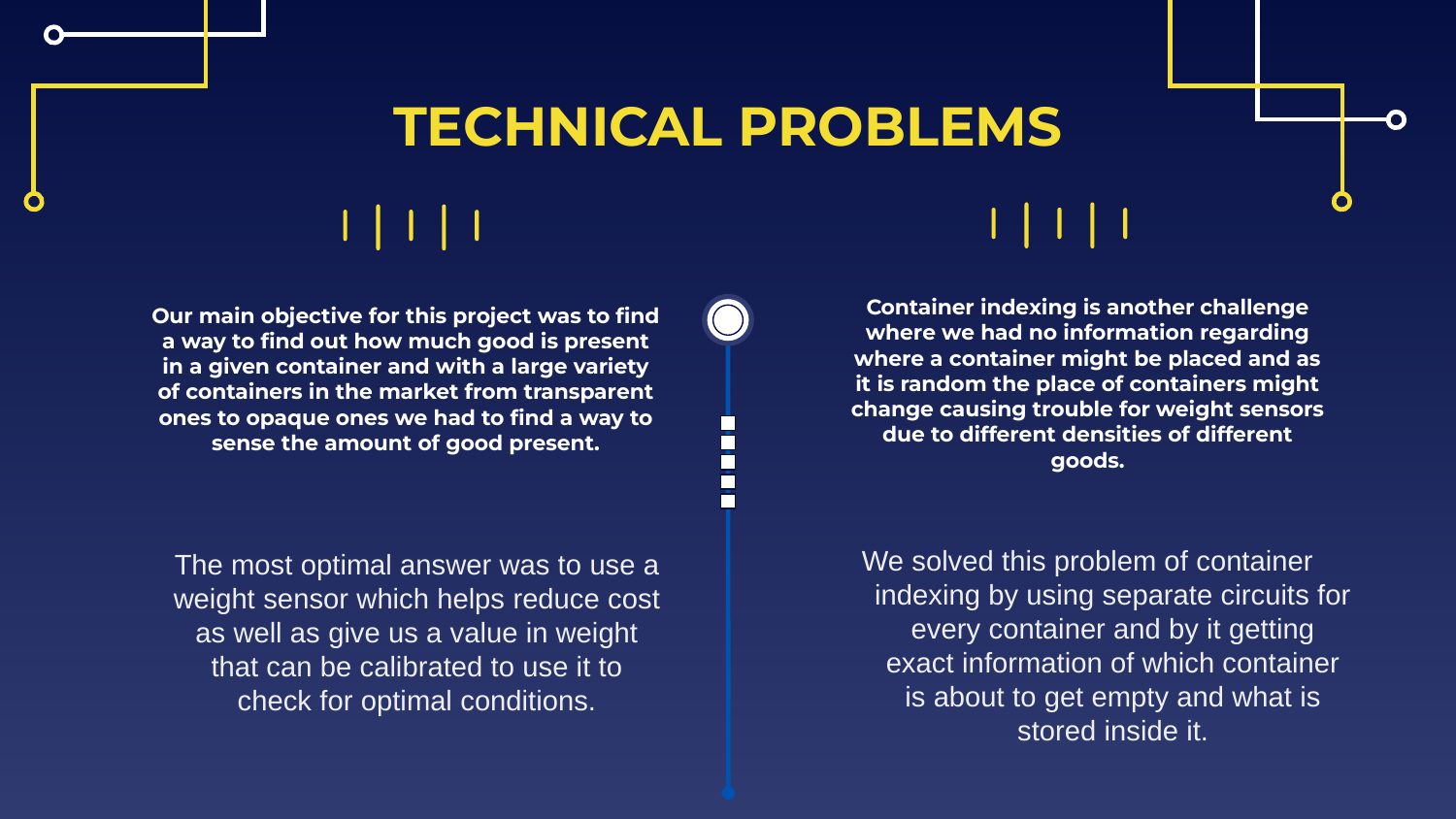

# TECHNICAL PROBLEMS

Our main objective for this project was to find a way to find out how much good is present in a given container and with a large variety of containers in the market from transparent ones to opaque ones we had to find a way to sense the amount of good present.
Container indexing is another challenge where we had no information regarding where a container might be placed and as it is random the place of containers might change causing trouble for weight sensors due to different densities of different goods.

We solved this problem of container indexing by using separate circuits for every container and by it getting exact information of which container is about to get empty and what is stored inside it.
The most optimal answer was to use a weight sensor which helps reduce cost as well as give us a value in weight that can be calibrated to use it to check for optimal conditions.